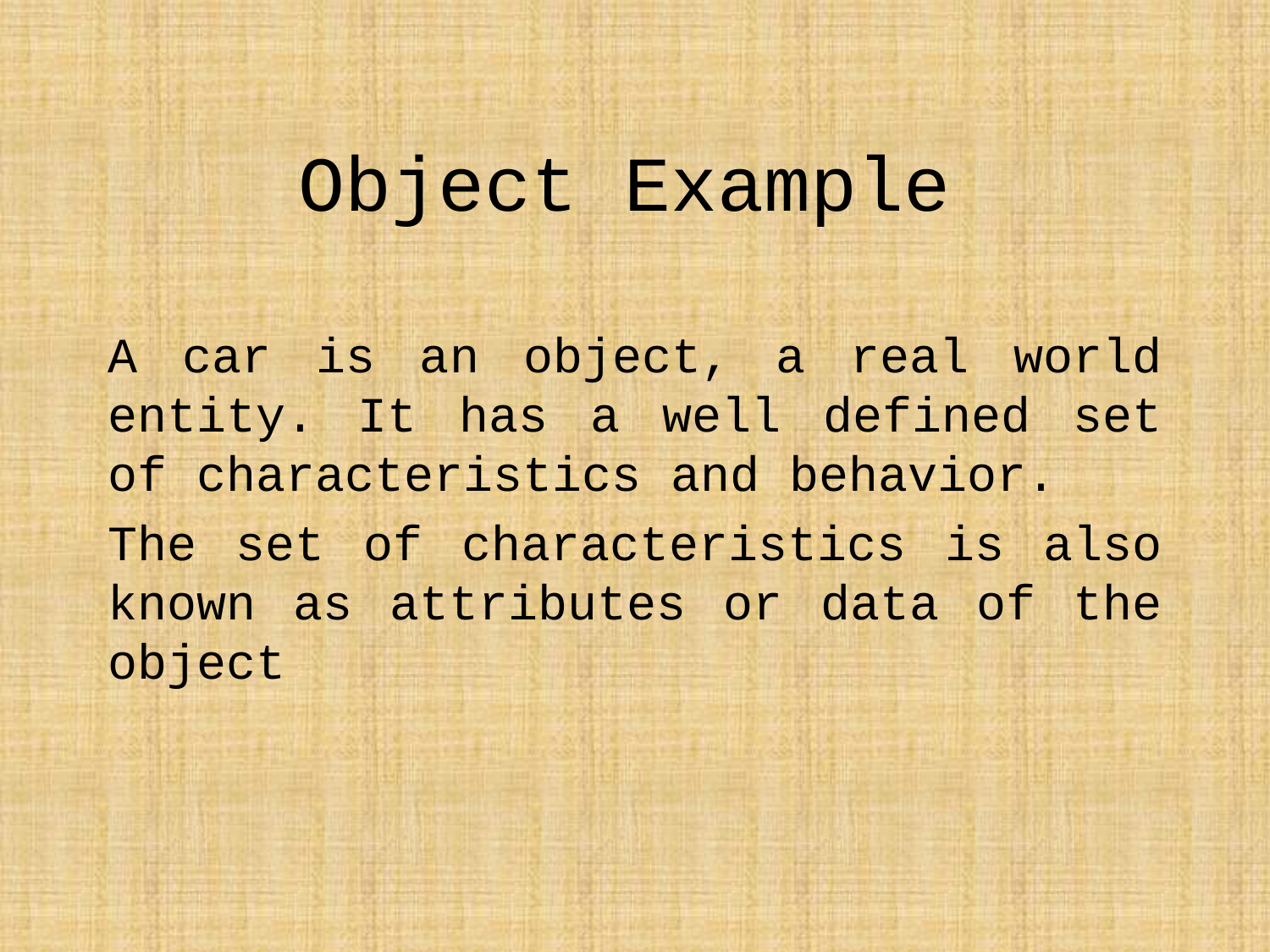

# Object Example
A car is an object, a real world entity. It has a well defined set of characteristics and behavior.
The set of characteristics is also known as attributes or data of the object